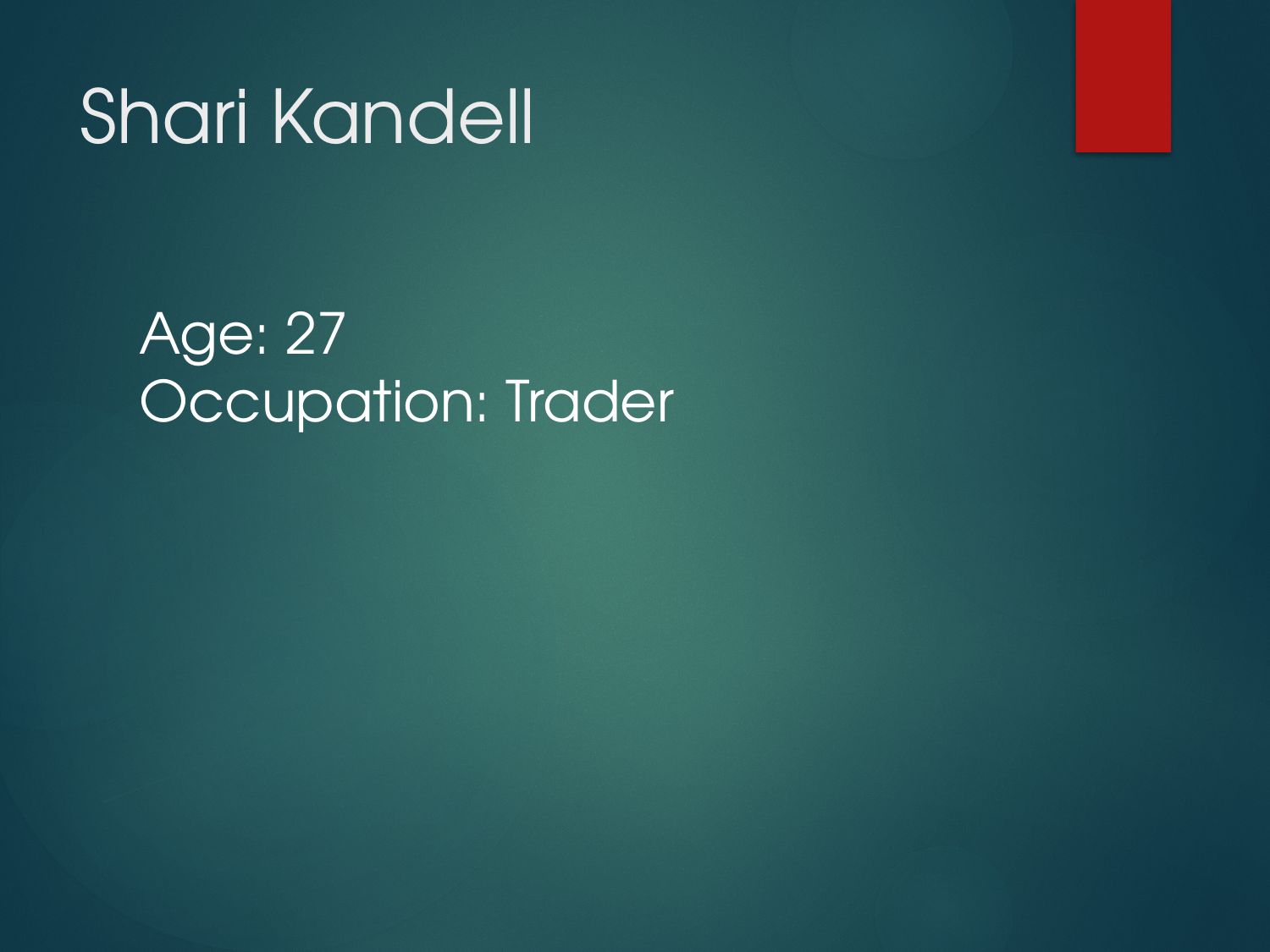

# Shari Kandell

Age: 27
Occupation: Trader